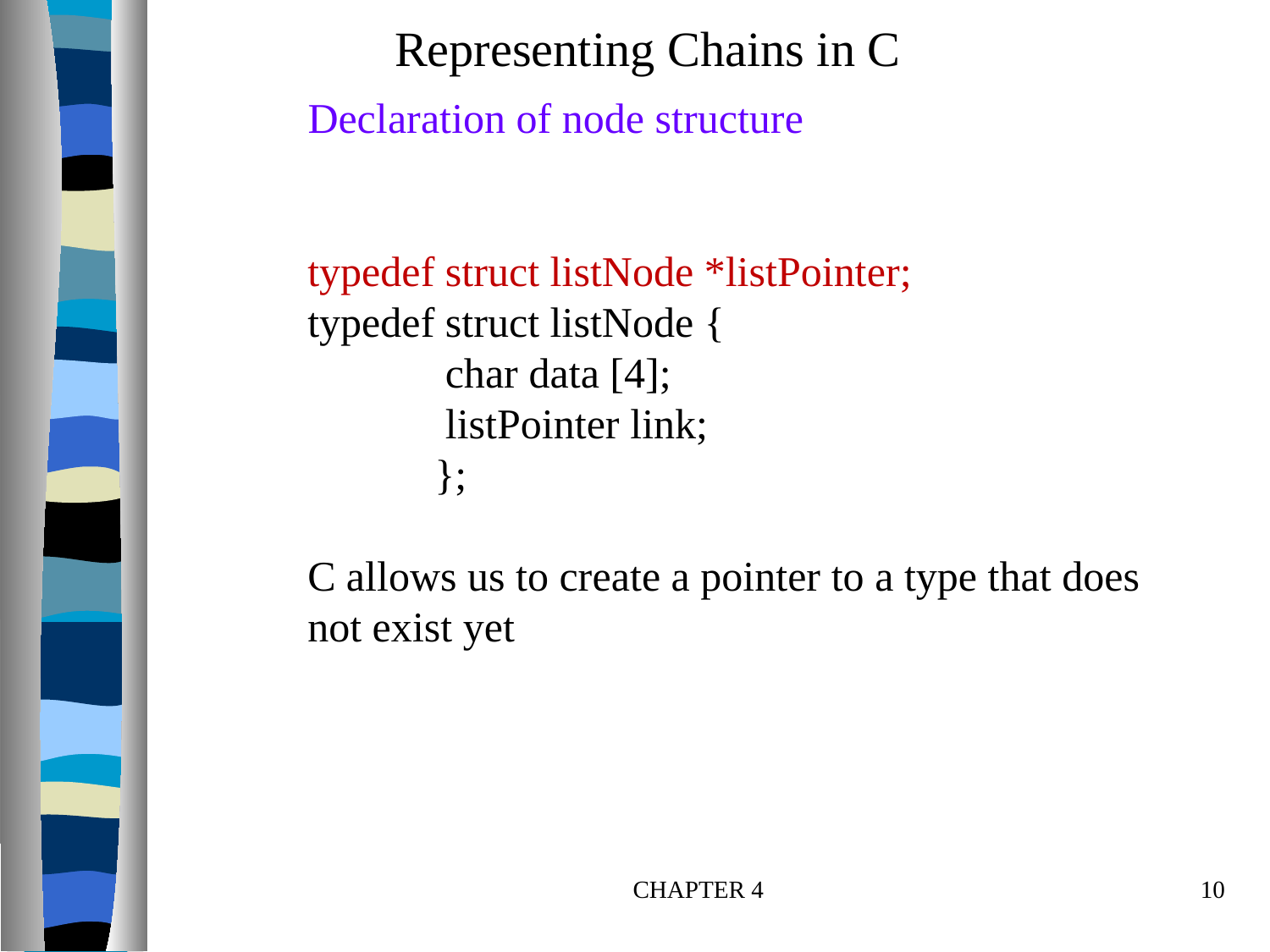

Representing Chains in C
Declaration of node structure
# typedef struct listNode *listPointer; typedef struct listNode { char data [4]; listPointer link; }; C allows us to create a pointer to a type that does not exist yet
CHAPTER 4
10